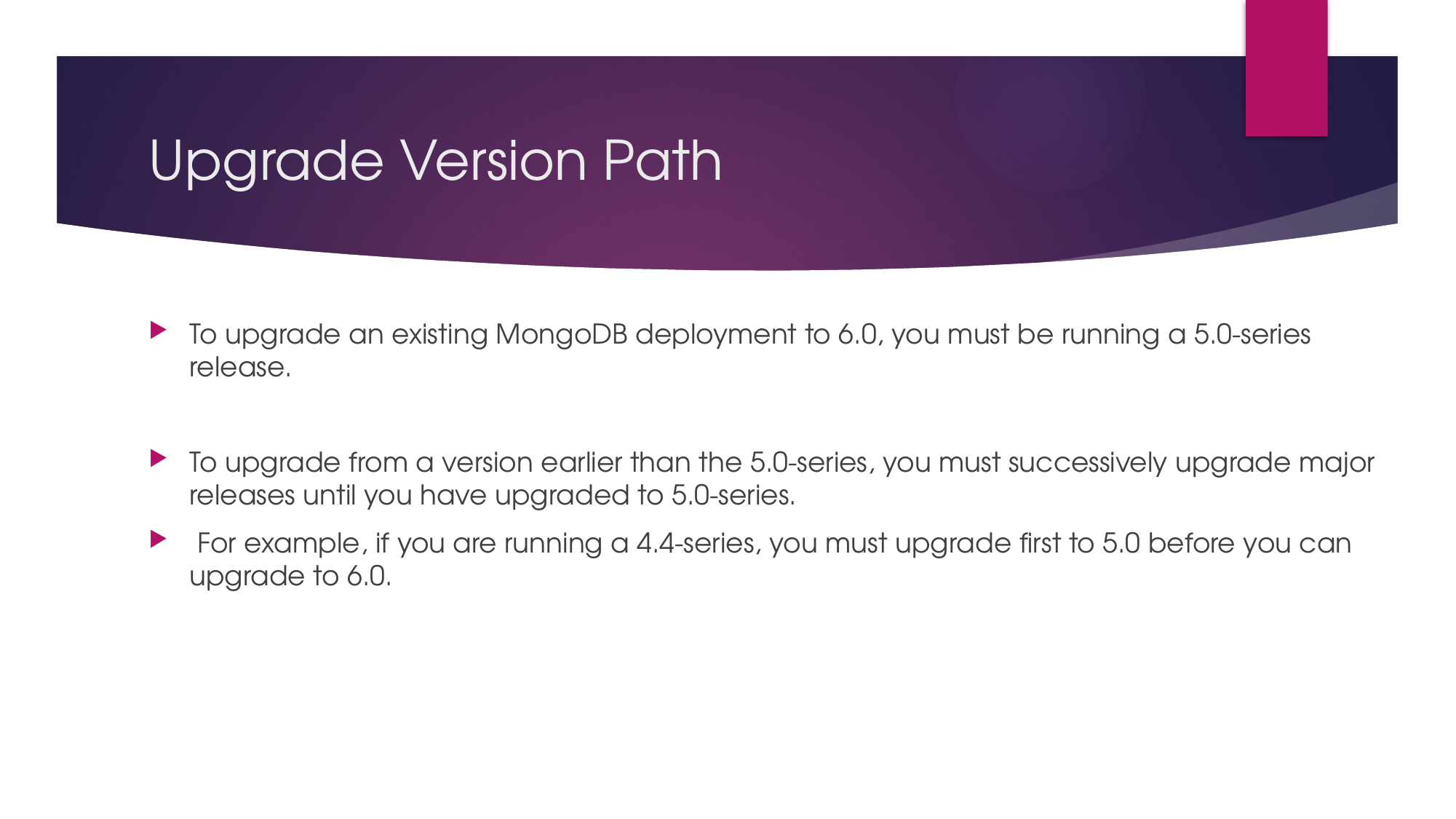

# Upgrade Version Path
To upgrade an existing MongoDB deployment to 6.0, you must be running a 5.0-series release.

To upgrade from a version earlier than the 5.0-series, you must successively upgrade major releases until you have upgraded to 5.0-series.
 For example, if you are running a 4.4-series, you must upgrade first to 5.0 before you can upgrade to 6.0.